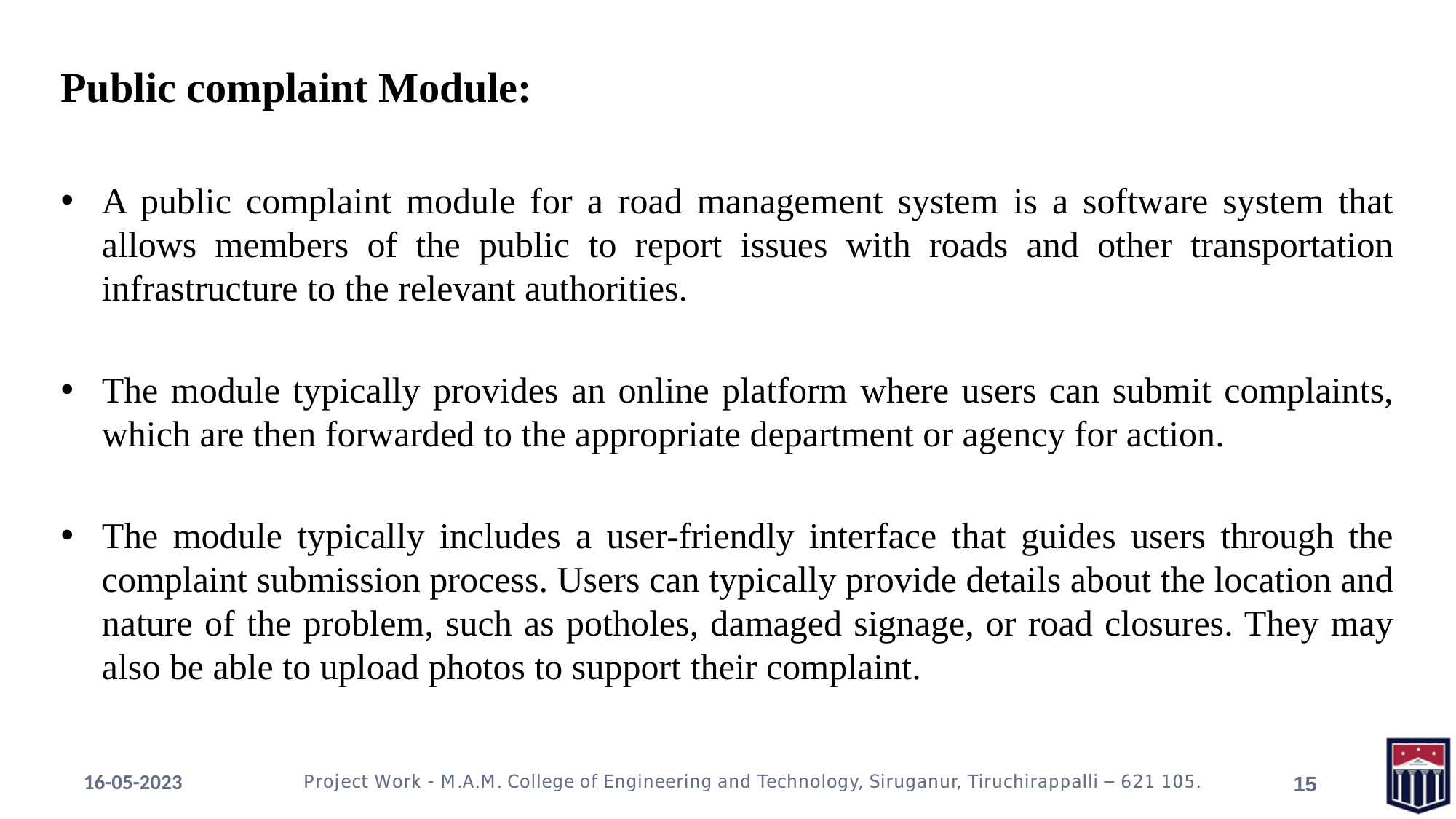

Public complaint Module:

A public complaint module for a road management system is a software system that allows members of the public to report issues with roads and other transportation infrastructure to the relevant authorities.

The module typically provides an online platform where users can submit complaints, which are then forwarded to the appropriate department or agency for action.

The module typically includes a user-friendly interface that guides users through the complaint submission process. Users can typically provide details about the location and nature of the problem, such as potholes, damaged signage, or road closures. They may also be able to upload photos to support their complaint.

16-05-2023
Project Work - M.A.M. College of Engineering and Technology, Siruganur, Tiruchirappalli – 621 105.
15